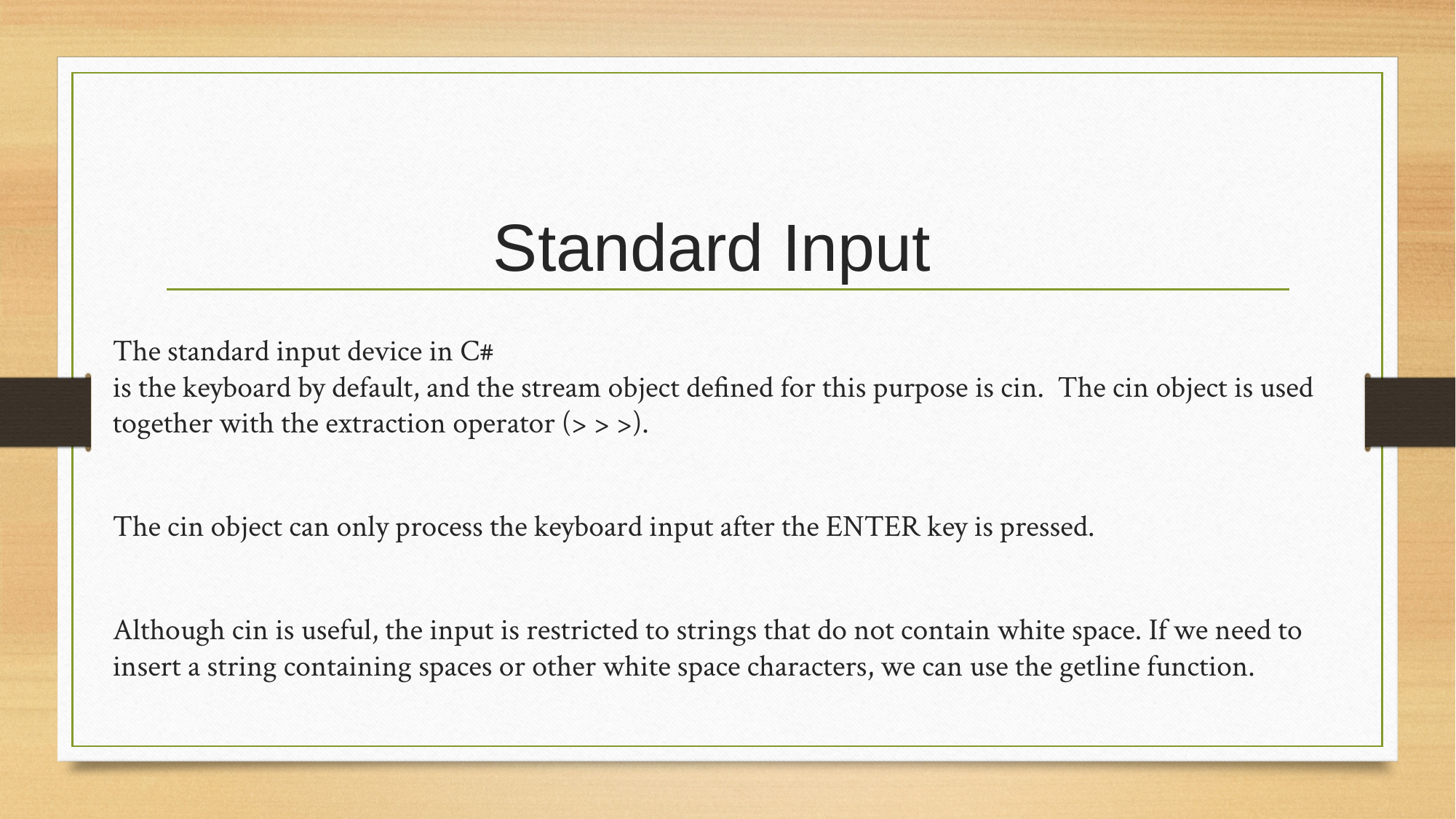

# Standard Input
The standard input device in C# is the keyboard by default, and the stream object defined for this purpose is cin.  The cin object is used together with the extraction operator (> > >).

The cin object can only process the keyboard input after the ENTER key is pressed.

Although cin is useful, the input is restricted to strings that do not contain white space. If we need to insert a string containing spaces or other white space characters, we can use the getline function.